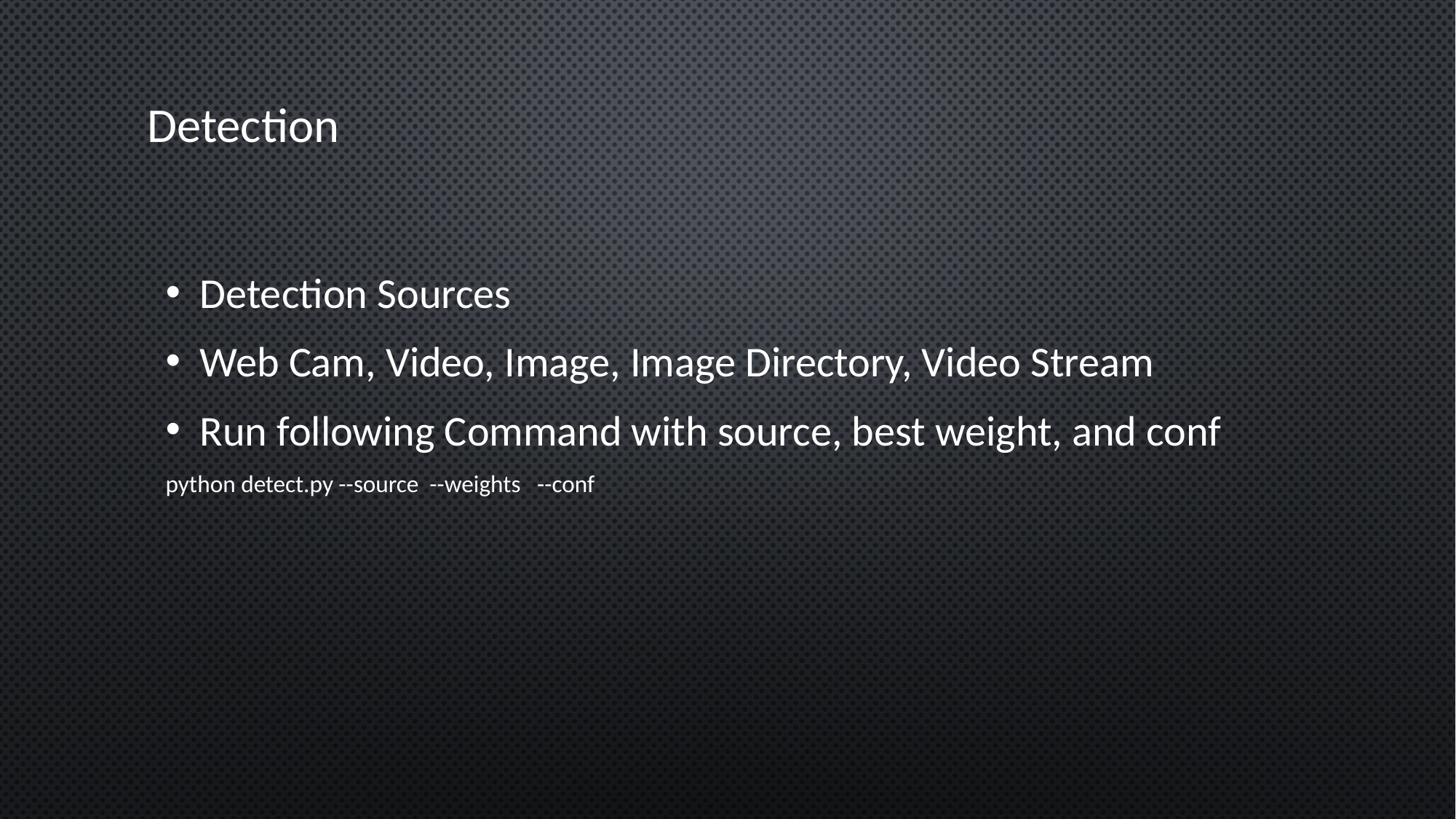

# Detection
Detection Sources
Web Cam, Video, Image, Image Directory, Video Stream
Run following Command with source, best weight, and conf
python detect.py --source  --weights   --conf